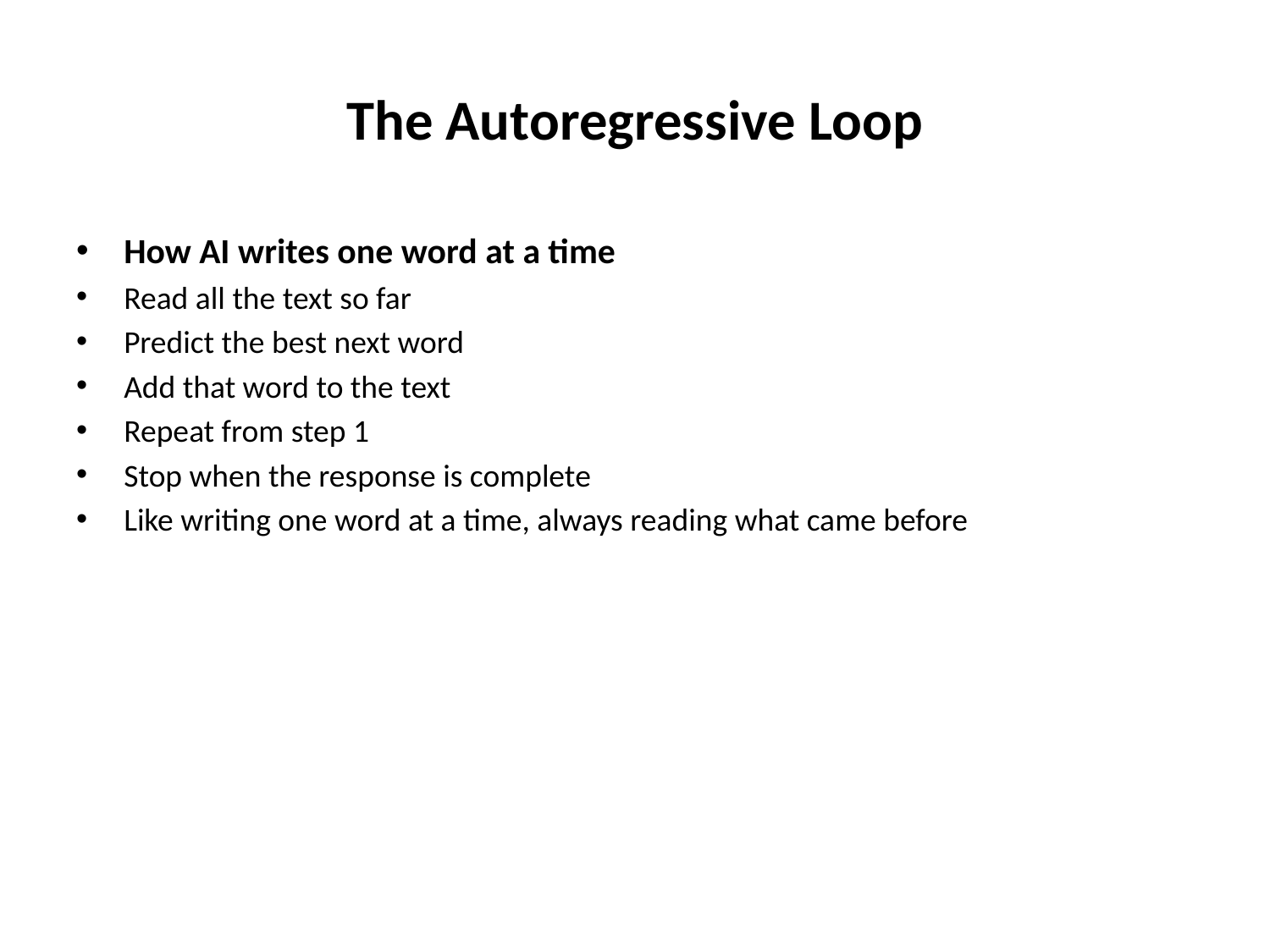

# The Autoregressive Loop
How AI writes one word at a time
Read all the text so far
Predict the best next word
Add that word to the text
Repeat from step 1
Stop when the response is complete
Like writing one word at a time, always reading what came before